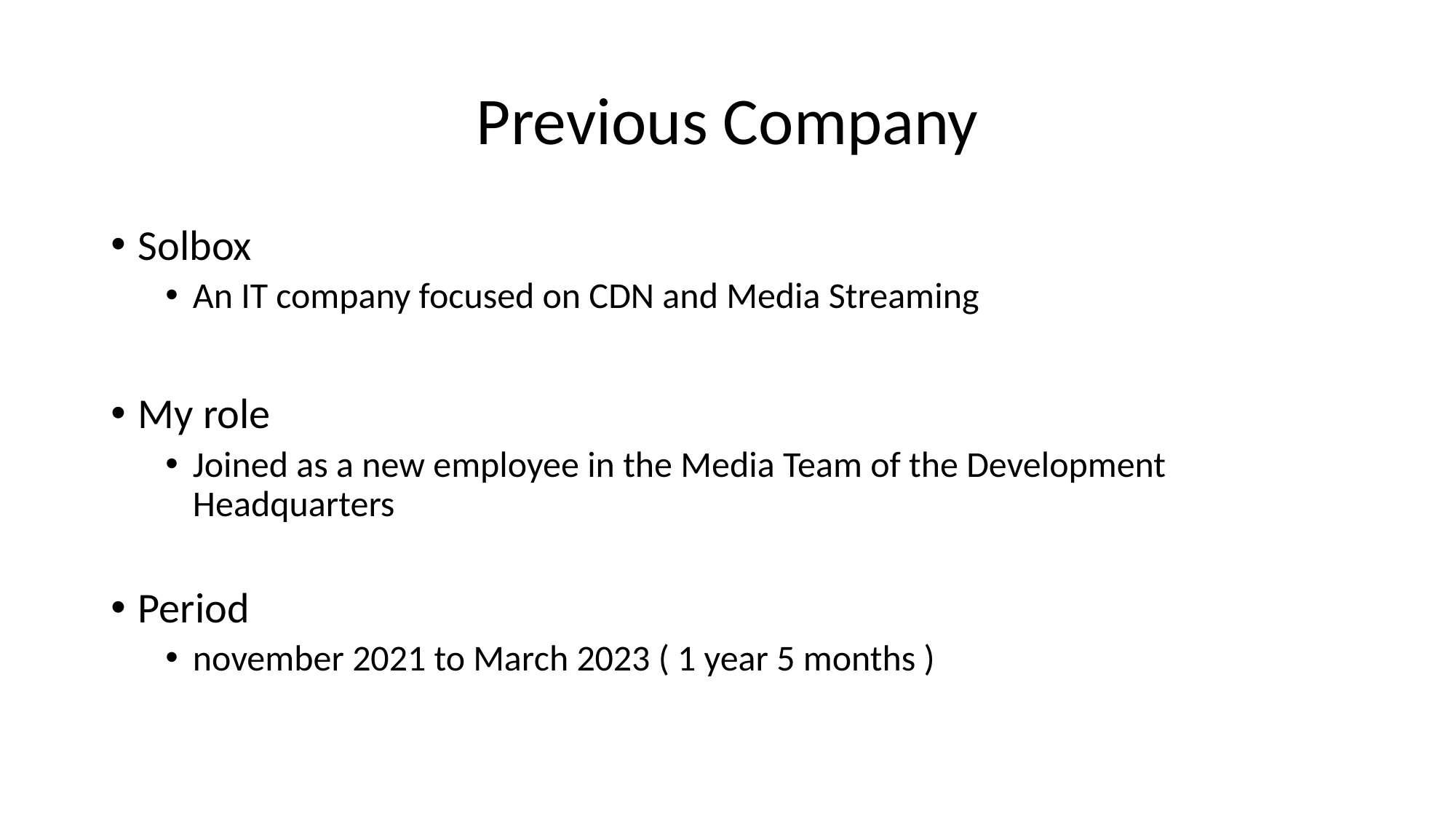

# Previous Company
Solbox
An IT company focused on CDN and Media Streaming

My role
Joined as a new employee in the Media Team of the Development Headquarters

Period
november 2021 to March 2023 ( 1 year 5 months )